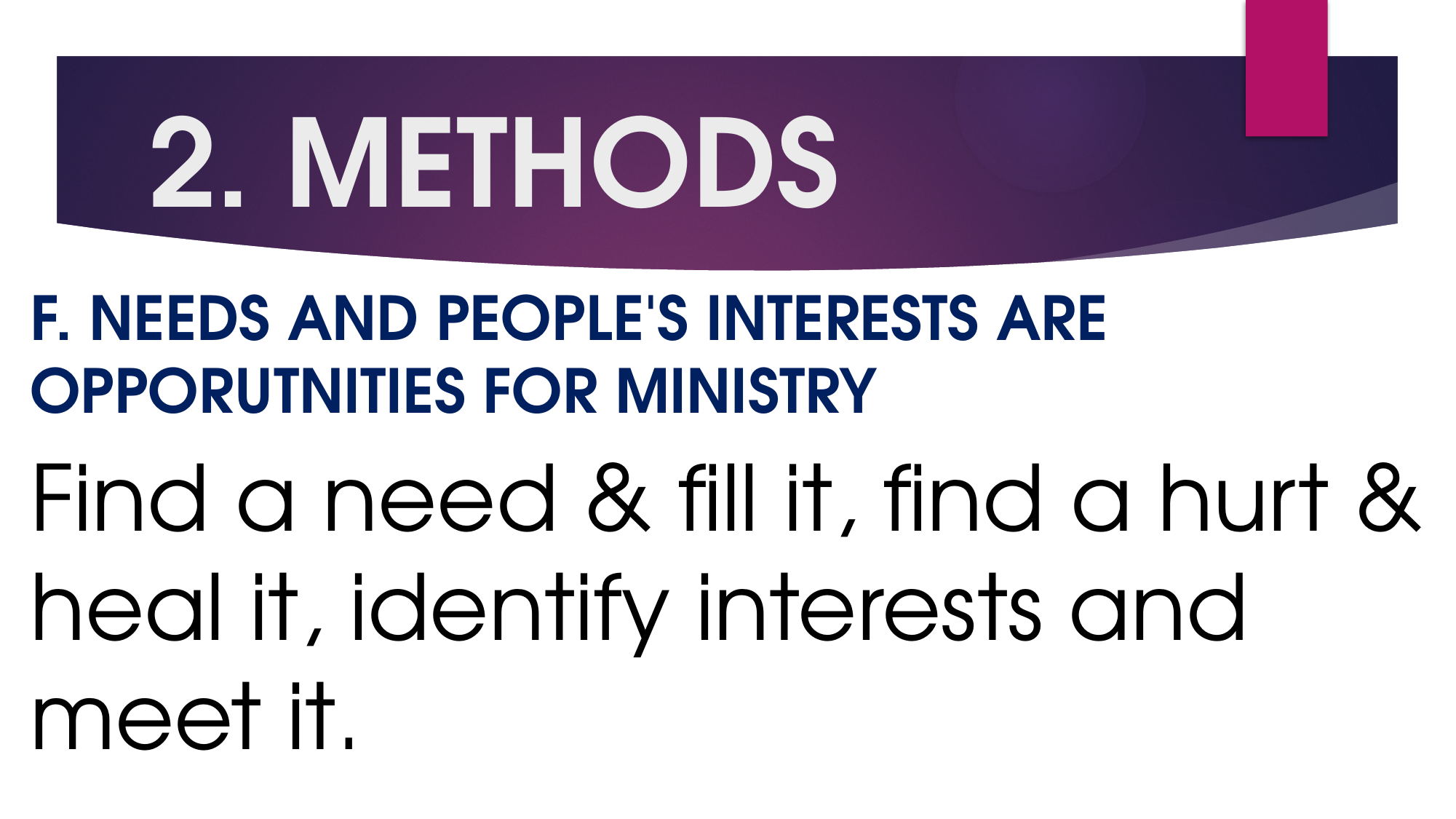

# 2. METHODS
F. NEEDS AND PEOPLE'S INTERESTS ARE OPPORUTNITIES FOR MINISTRY
Find a need & fill it, find a hurt & heal it, identify interests and meet it.